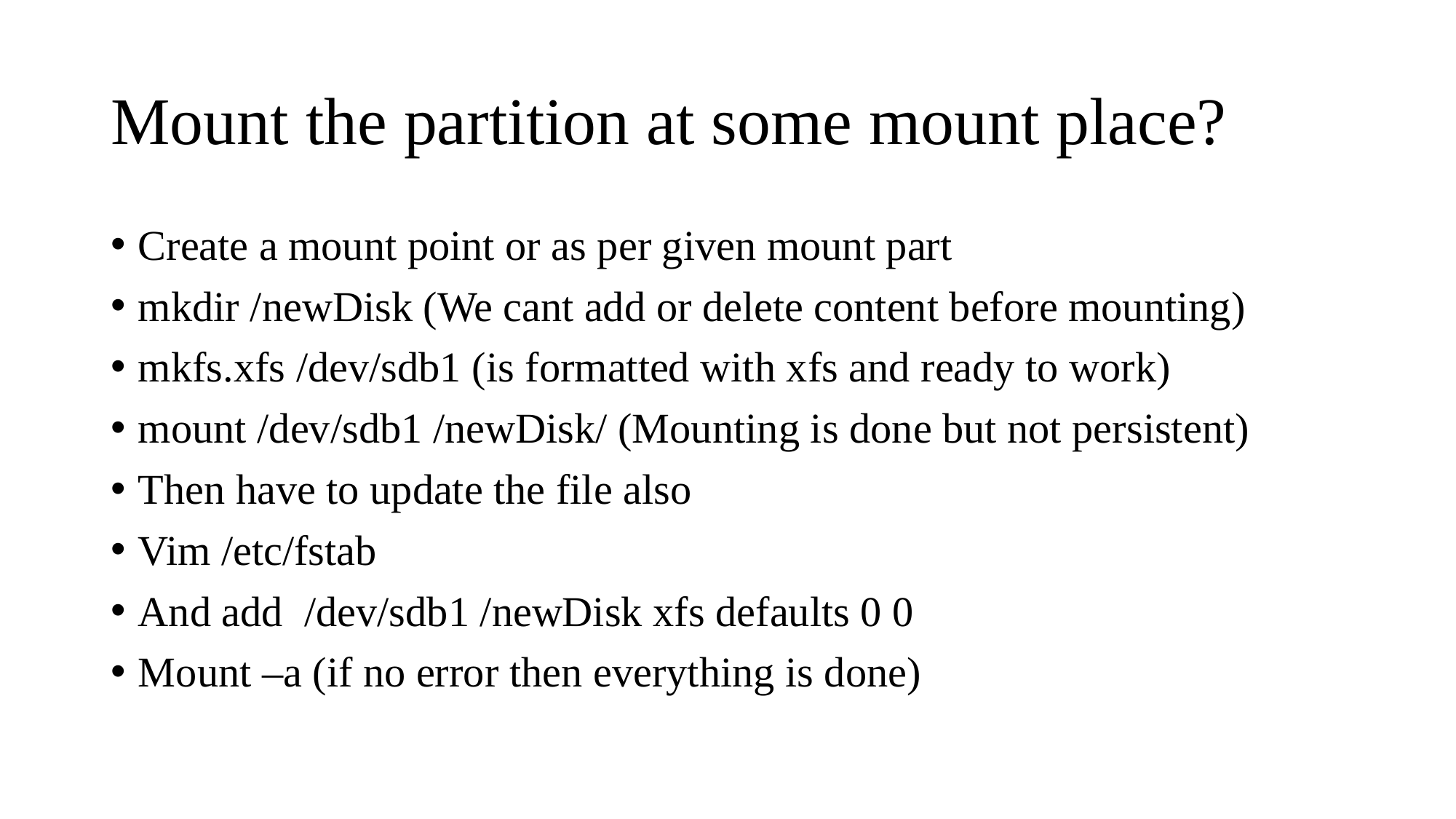

# Mount the partition at some mount place?
Create a mount point or as per given mount part
mkdir /newDisk (We cant add or delete content before mounting)
mkfs.xfs /dev/sdb1 (is formatted with xfs and ready to work)
mount /dev/sdb1 /newDisk/ (Mounting is done but not persistent)
Then have to update the file also
Vim /etc/fstab
And add  /dev/sdb1 /newDisk xfs defaults 0 0
Mount –a (if no error then everything is done)